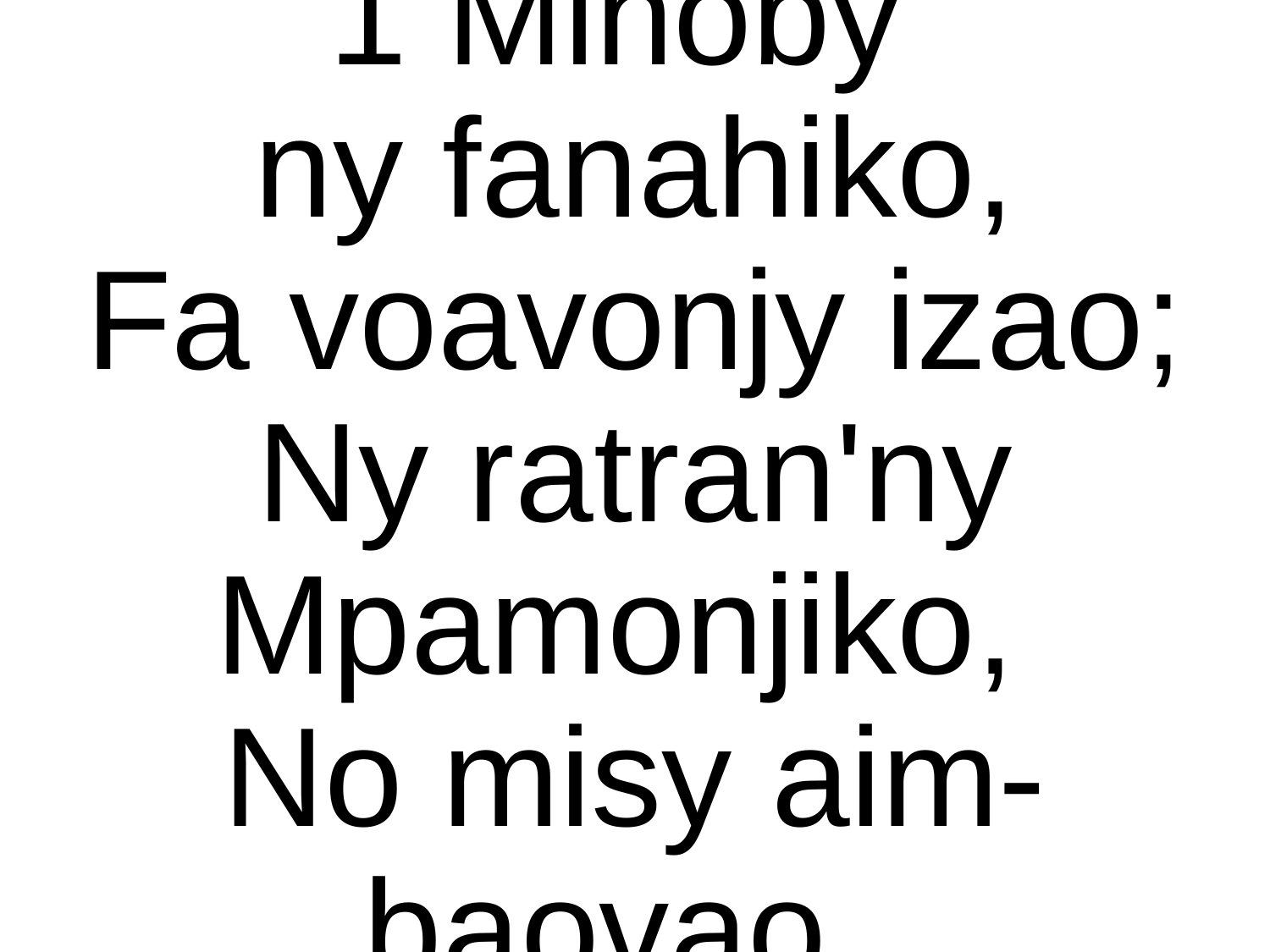

1 Mihoby
ny fanahiko,
Fa voavonjy izao;
Ny ratran'ny Mpamonjiko,
No misy aim-baovao.